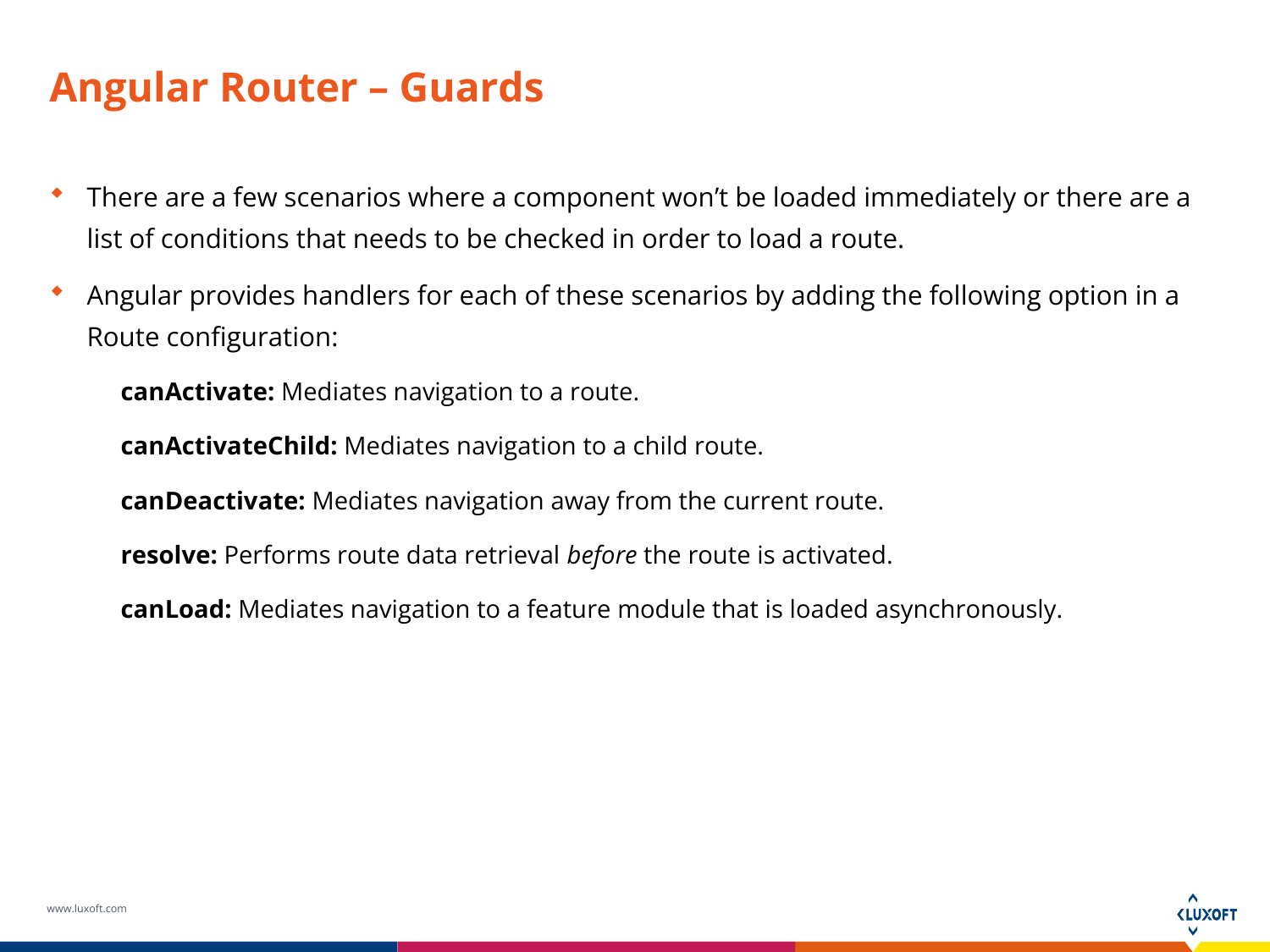

# Angular Router – Guards
There are a few scenarios where a component won’t be loaded immediately or there are a list of conditions that needs to be checked in order to load a route.
Angular provides handlers for each of these scenarios by adding the following option in a Route configuration:
canActivate: Mediates navigation to a route.
canActivateChild: Mediates navigation to a child route.
canDeactivate: Mediates navigation away from the current route.
resolve: Performs route data retrieval before the route is activated.
canLoad: Mediates navigation to a feature module that is loaded asynchronously.